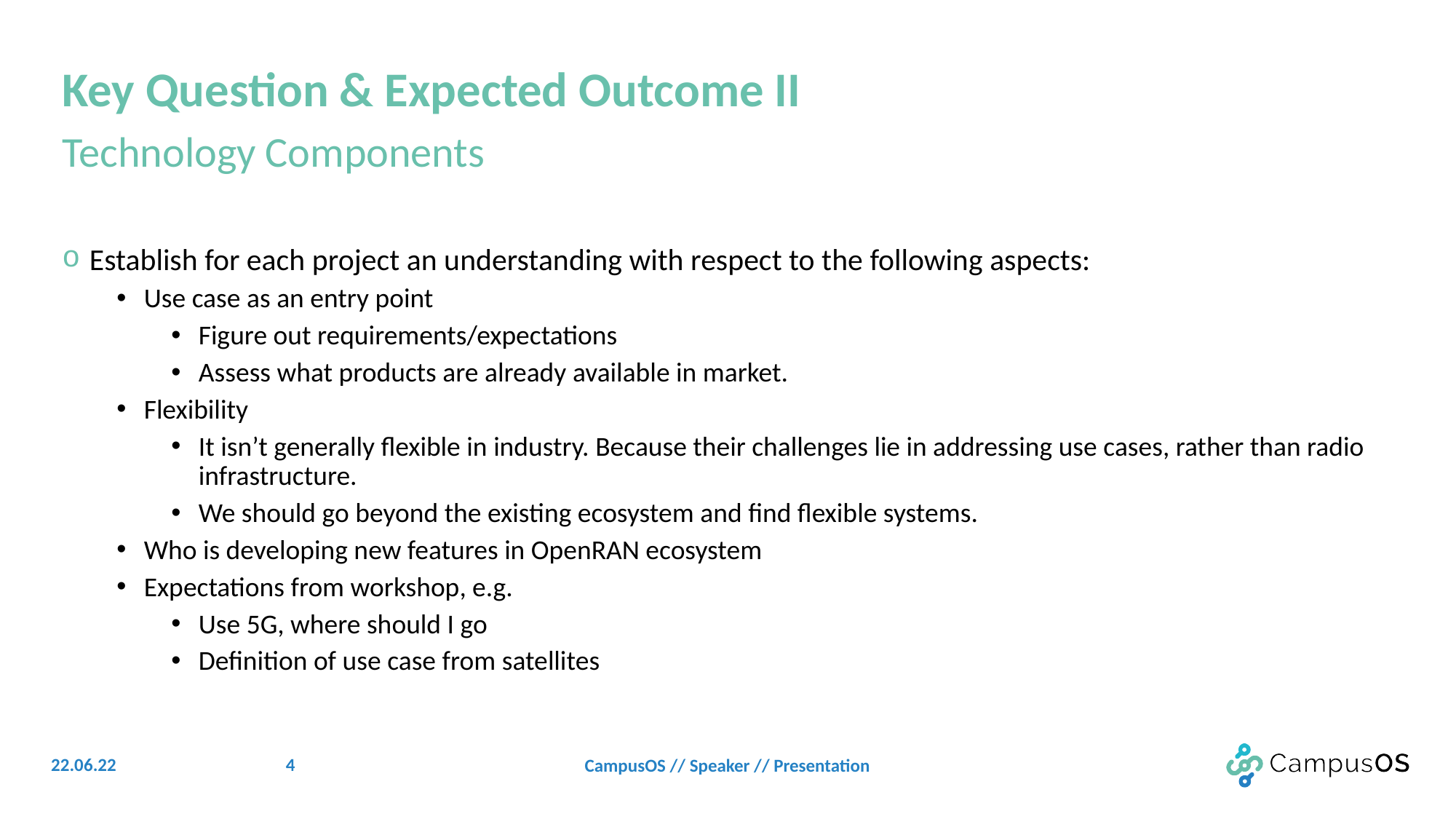

# Key Question & Expected Outcome II
Technology Components
Establish for each project an understanding with respect to the following aspects:
Use case as an entry point
Figure out requirements/expectations
Assess what products are already available in market.
Flexibility
It isn’t generally flexible in industry. Because their challenges lie in addressing use cases, rather than radio infrastructure.
We should go beyond the existing ecosystem and find flexible systems.
Who is developing new features in OpenRAN ecosystem
Expectations from workshop, e.g.
Use 5G, where should I go
Definition of use case from satellites

4
22.06.22
CampusOS // Speaker // Presentation